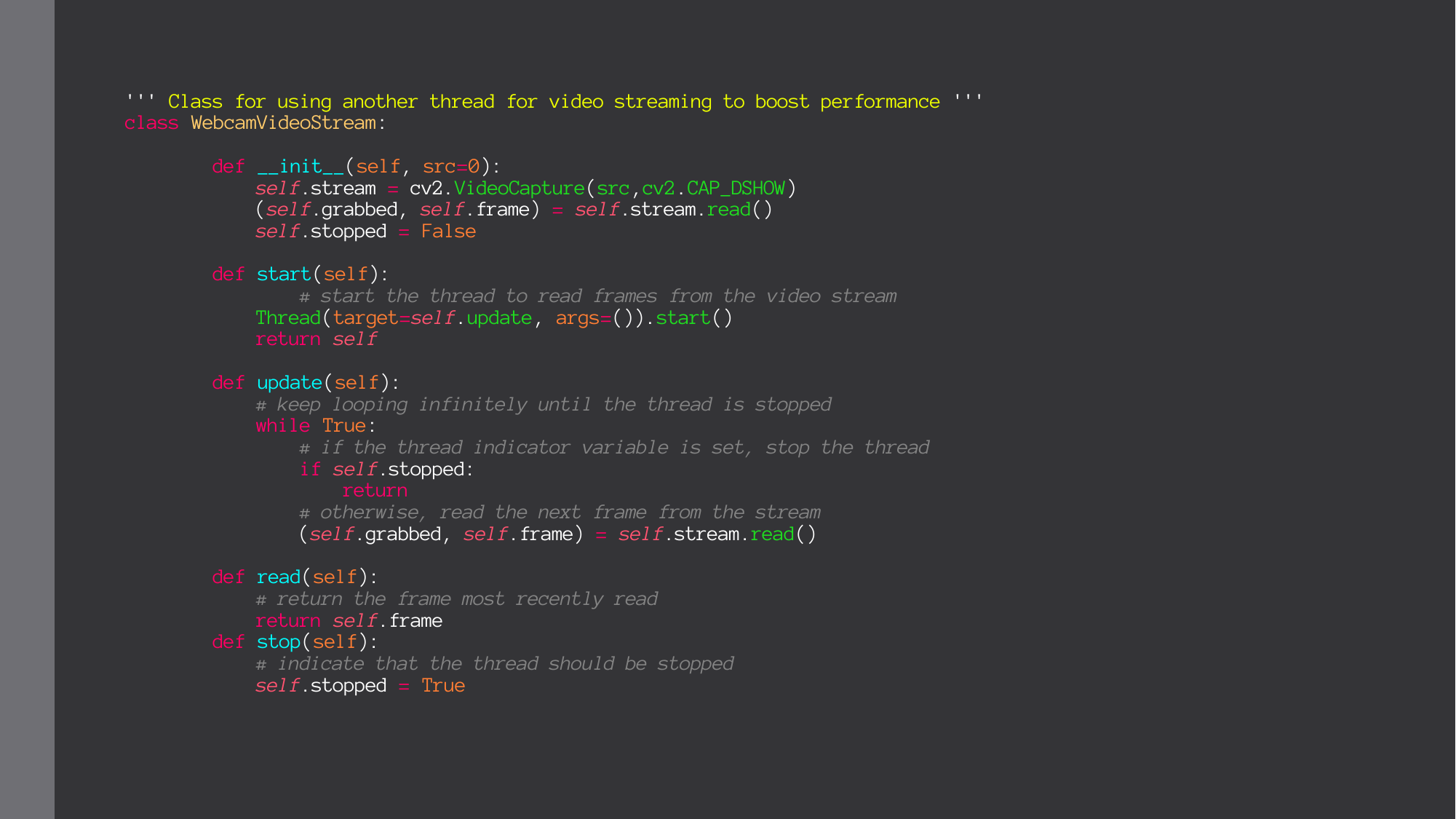

# ''' Class for using another thread for video streaming to boost performance ''' class WebcamVideoStream:                 def __init__(self, src=0):             self.stream = cv2.VideoCapture(src,cv2.CAP_DSHOW)             (self.grabbed, self.frame) = self.stream.read()             self.stopped = False         def start(self):                 # start the thread to read frames from the video stream             Thread(target=self.update, args=()).start()             return self                     def update(self):             # keep looping infinitely until the thread is stopped             while True:                 # if the thread indicator variable is set, stop the thread                 if self.stopped:                     return                 # otherwise, read the next frame from the stream                 (self.grabbed, self.frame) = self.stream.read()         def read(self):             # return the frame most recently read             return self.frame         def stop(self):             # indicate that the thread should be stopped             self.stopped = True